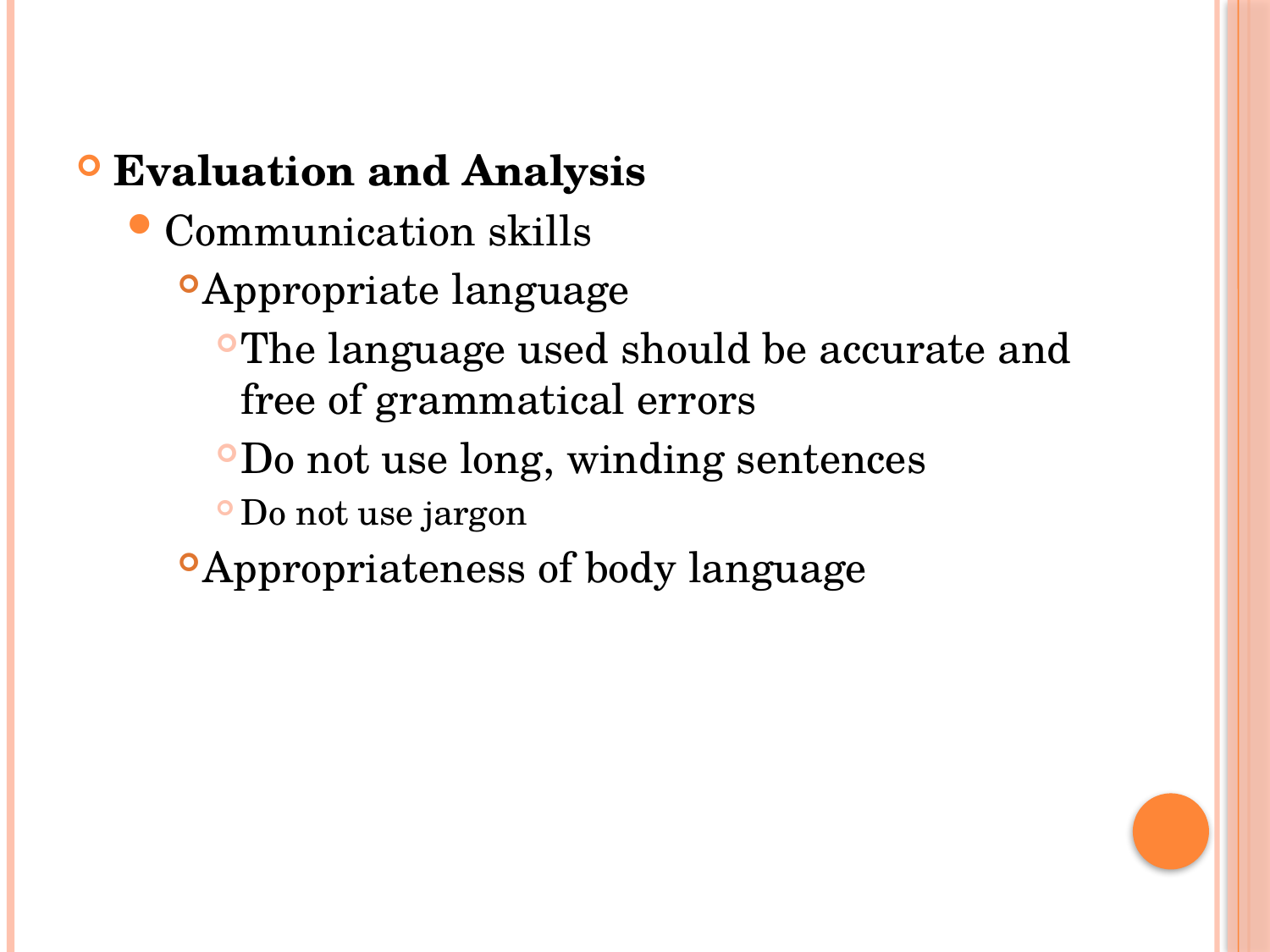

#
Evaluation and Analysis
Communication skills
Appropriate language
The language used should be accurate and free of grammatical errors
Do not use long, winding sentences
Do not use jargon
Appropriateness of body language
27